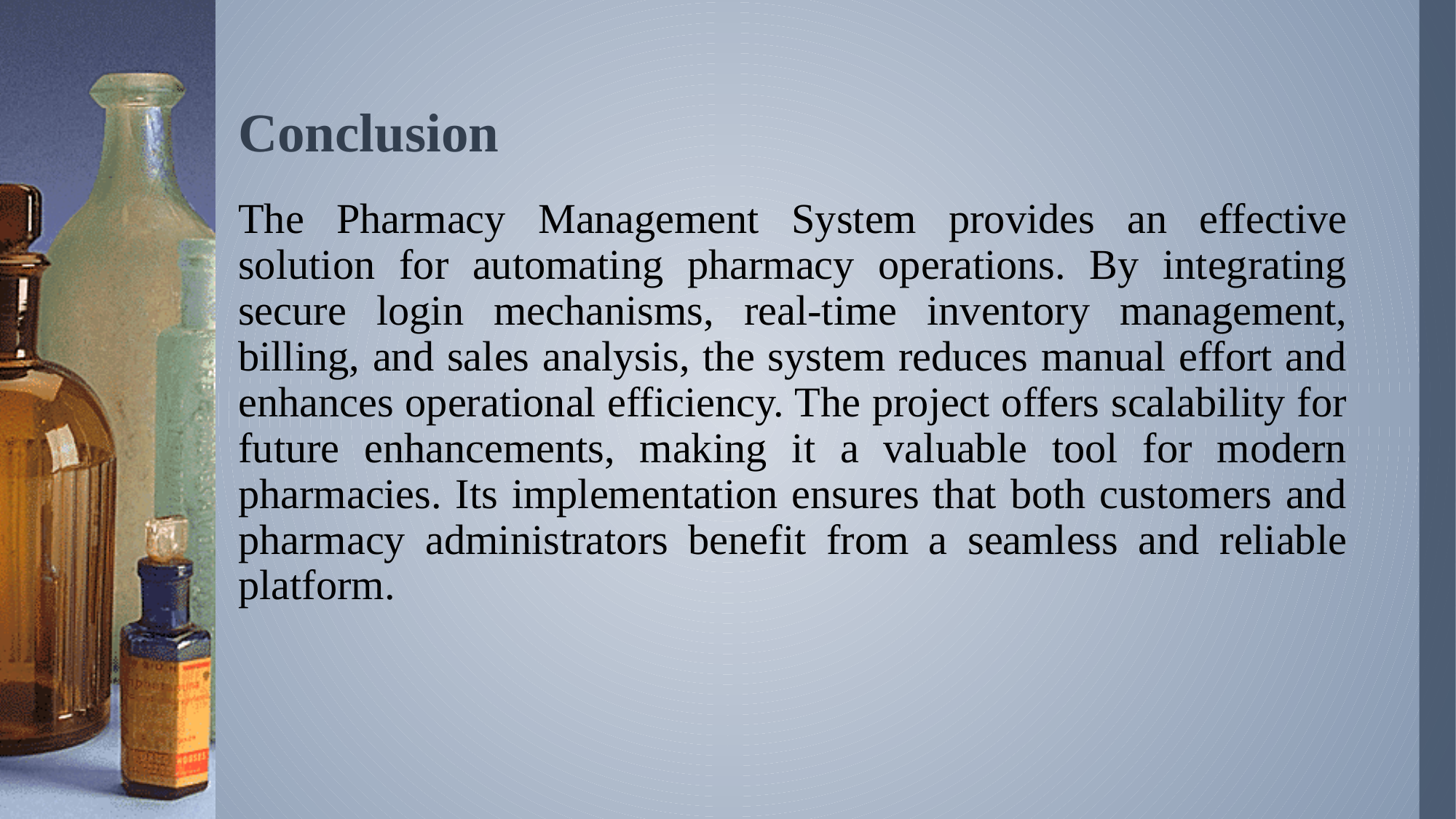

# Conclusion
The Pharmacy Management System provides an effective solution for automating pharmacy operations. By integrating secure login mechanisms, real-time inventory management, billing, and sales analysis, the system reduces manual effort and enhances operational efficiency. The project offers scalability for future enhancements, making it a valuable tool for modern pharmacies. Its implementation ensures that both customers and pharmacy administrators benefit from a seamless and reliable platform.